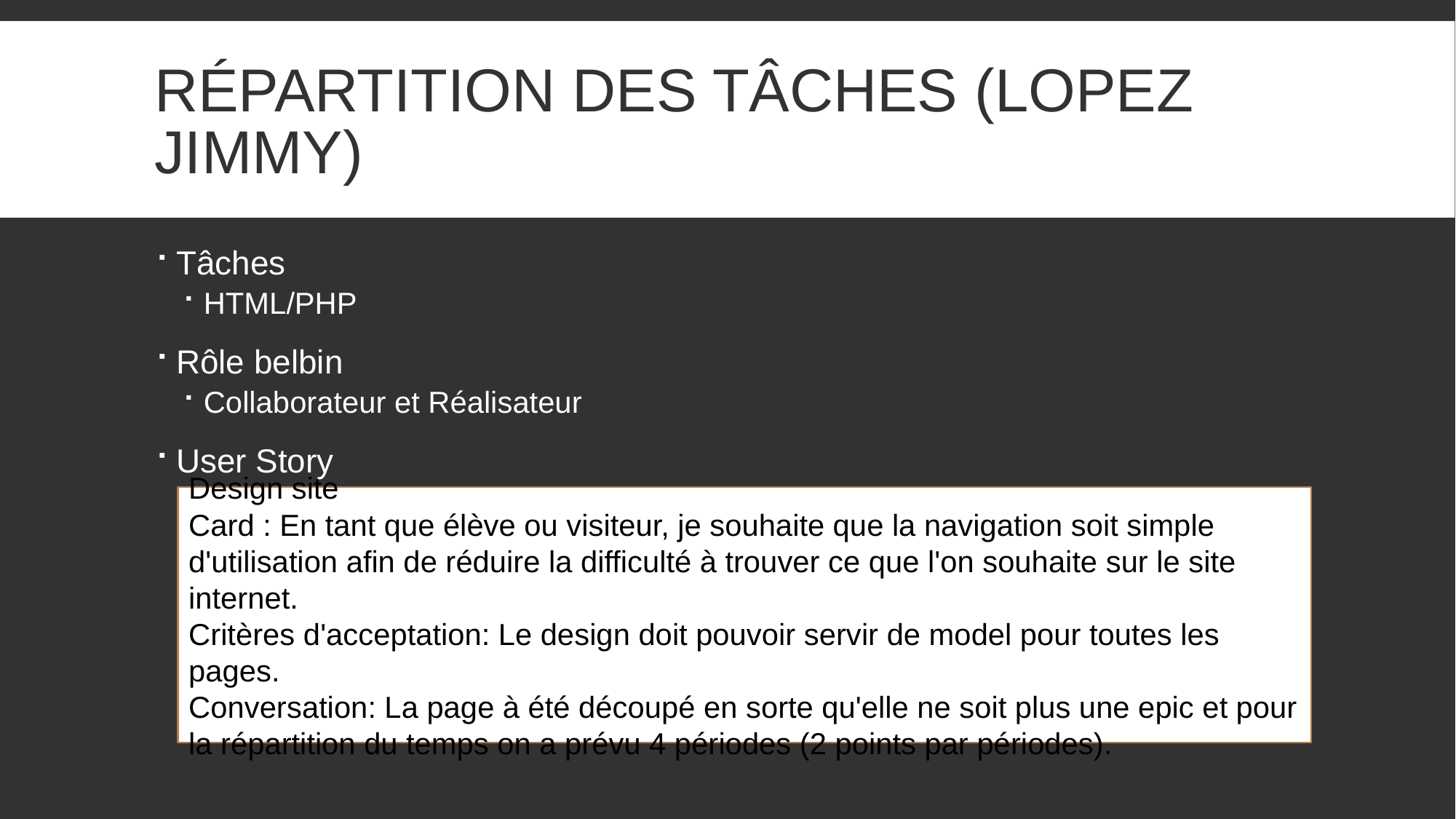

# Répartition des tâches (Lopez JIMMY)
Tâches
HTML/PHP
Rôle belbin
Collaborateur et Réalisateur
User Story

Design site
Card : En tant que élève ou visiteur, je souhaite que la navigation soit simple d'utilisation afin de réduire la difficulté à trouver ce que l'on souhaite sur le site internet.
Critères d'acceptation: Le design doit pouvoir servir de model pour toutes les pages.
Conversation: La page à été découpé en sorte qu'elle ne soit plus une epic et pour la répartition du temps on a prévu 4 périodes (2 points par périodes).